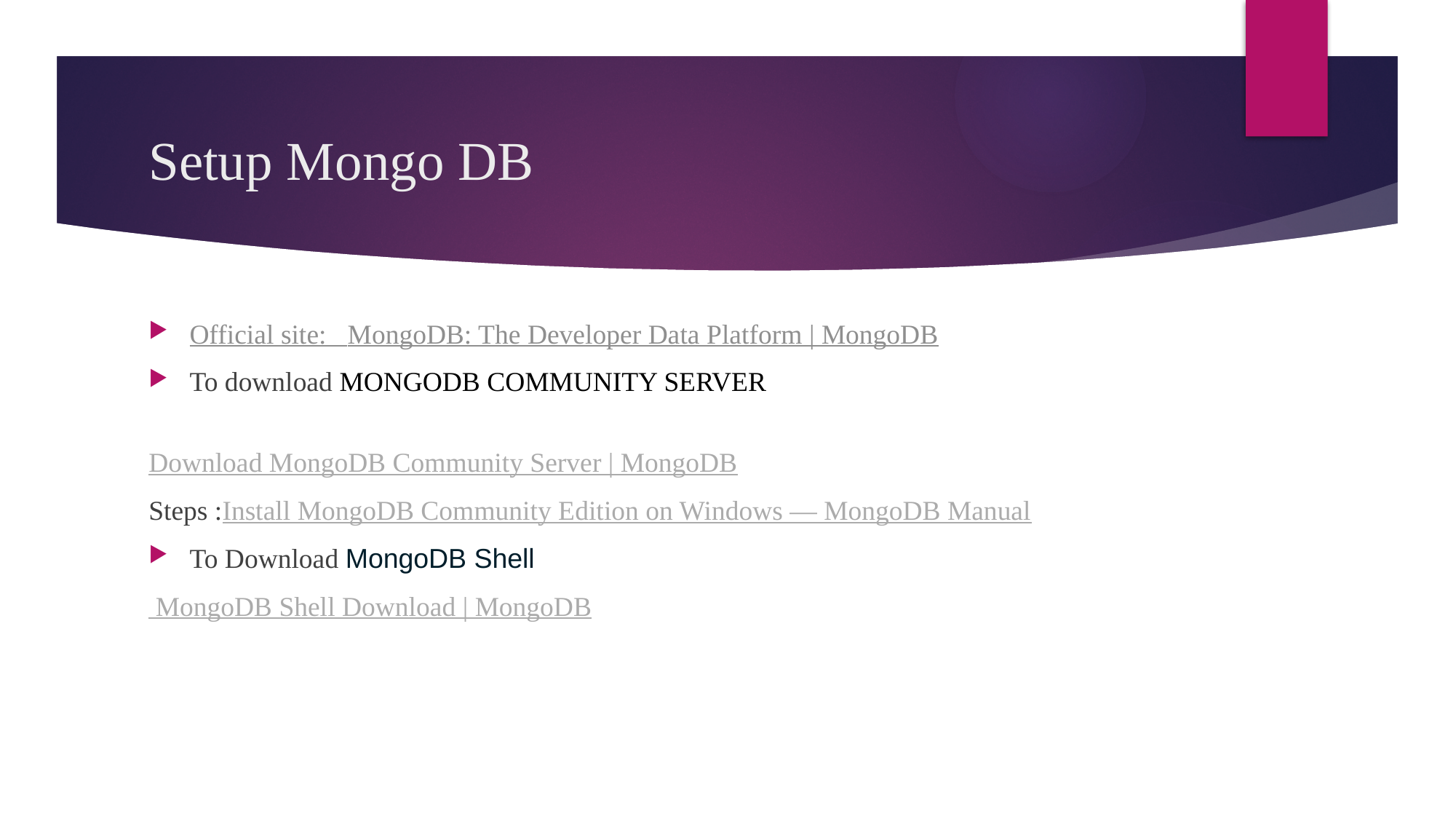

# Setup Mongo DB
Official site:   MongoDB: The Developer Data Platform | MongoDB
To download MONGODB COMMUNITY SERVER
    				 Download MongoDB Community Server | MongoDB
Steps :Install MongoDB Community Edition on Windows — MongoDB Manual
To Download MongoDB Shell
 				MongoDB Shell Download | MongoDB